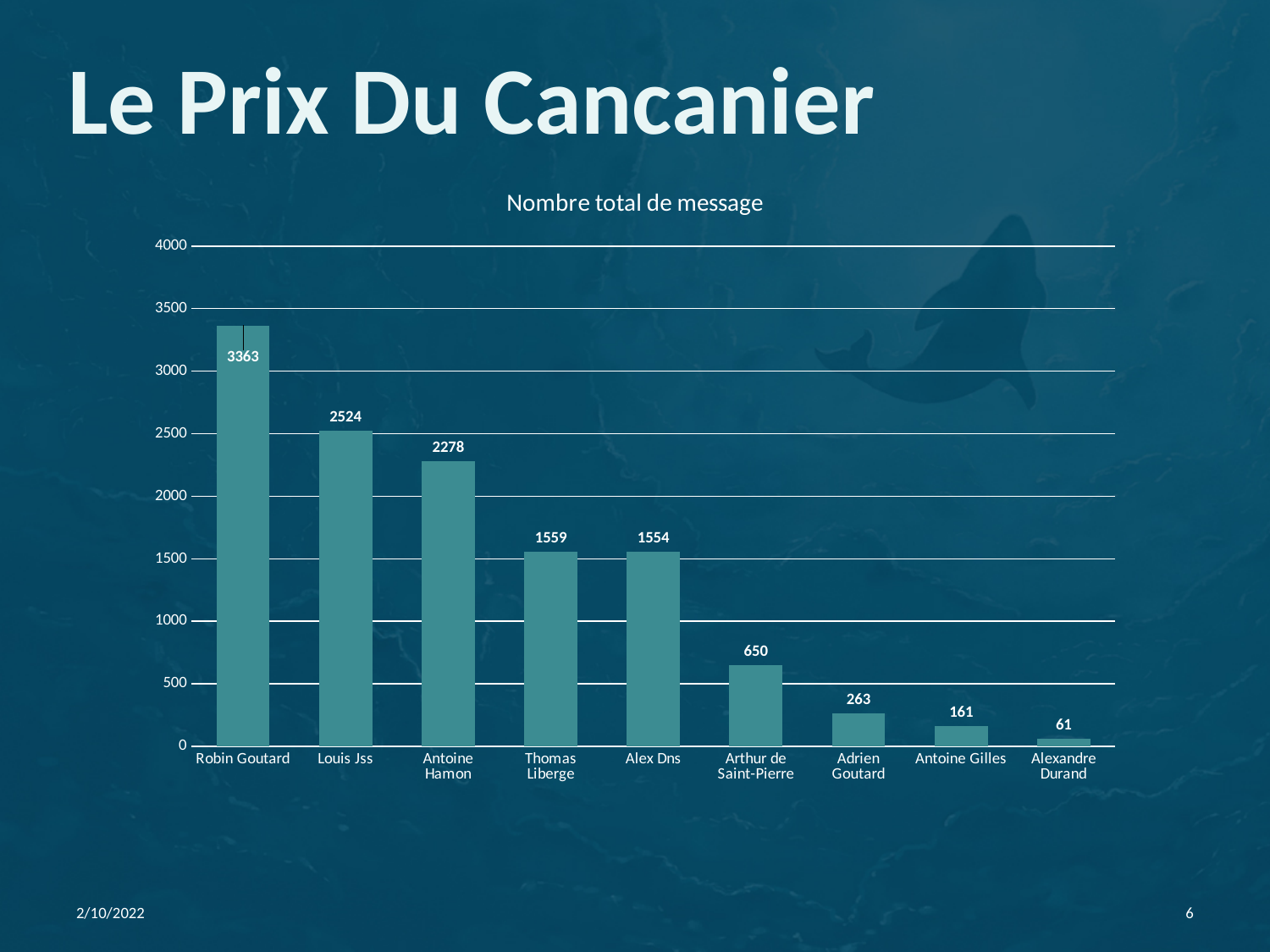

# Le Prix Du Cancanier

### Chart: Nombre total de message

| Category |  |
|---|---|
| Robin Goutard | 3363.0 |
| Louis Jss | 2524.0 |
| Antoine Hamon | 2278.0 |
| Thomas Liberge | 1559.0 |
| Alex Dns | 1554.0 |
| Arthur de Saint-Pierre | 650.0 |
| Adrien Goutard | 263.0 |
| Antoine Gilles | 161.0 |
| Alexandre Durand | 61.0 |
2/10/2022
6